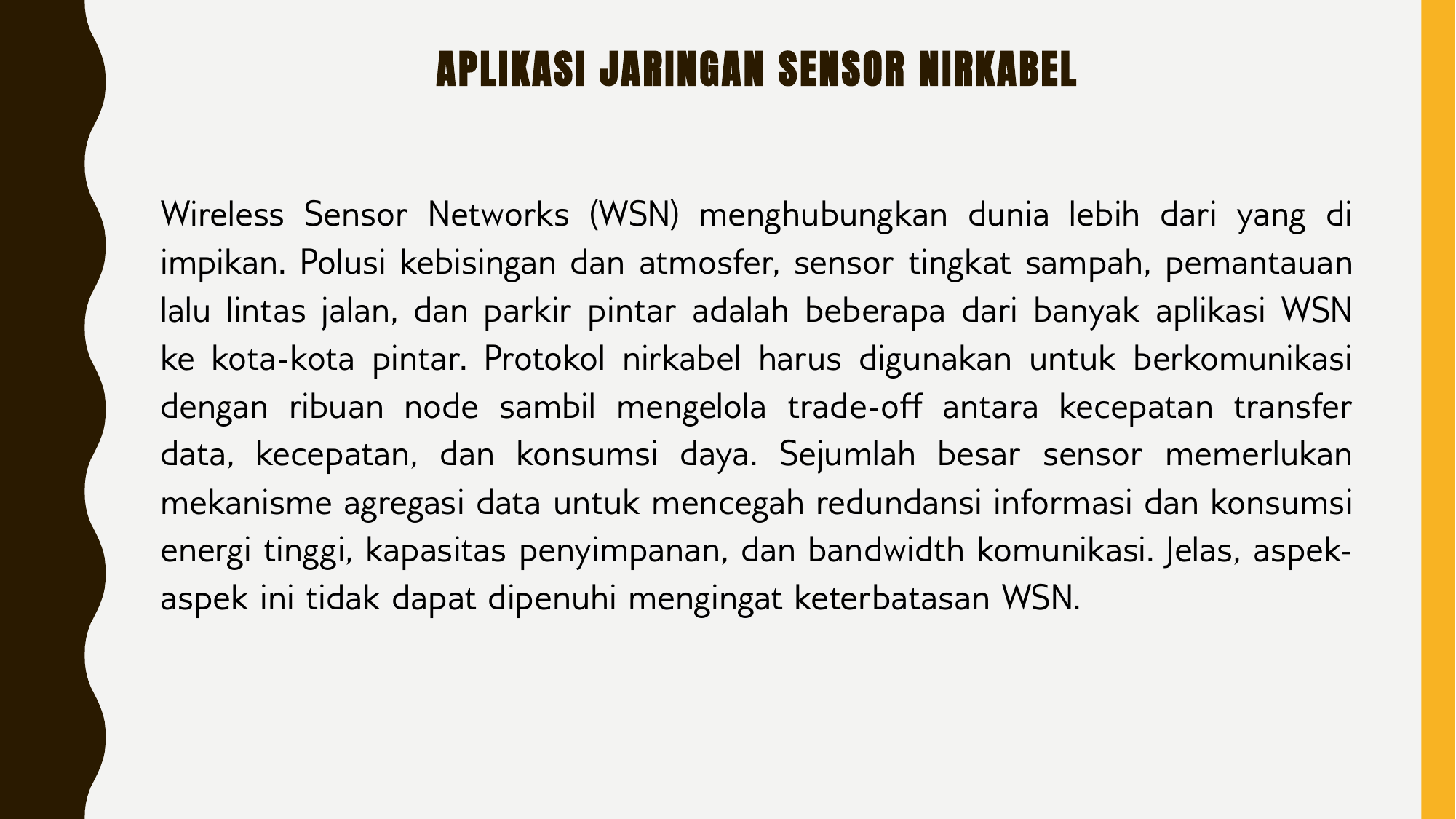

# APLIKASI JARINGAN SENSOR NIRKABEL
Wireless Sensor Networks (WSN) menghubungkan dunia lebih dari yang di impikan. Polusi kebisingan dan atmosfer, sensor tingkat sampah, pemantauan lalu lintas jalan, dan parkir pintar adalah beberapa dari banyak aplikasi WSN ke kota-kota pintar. Protokol nirkabel harus digunakan untuk berkomunikasi dengan ribuan node sambil mengelola trade-off antara kecepatan transfer data, kecepatan, dan konsumsi daya. Sejumlah besar sensor memerlukan mekanisme agregasi data untuk mencegah redundansi informasi dan konsumsi energi tinggi, kapasitas penyimpanan, dan bandwidth komunikasi. Jelas, aspek- aspek ini tidak dapat dipenuhi mengingat keterbatasan WSN.